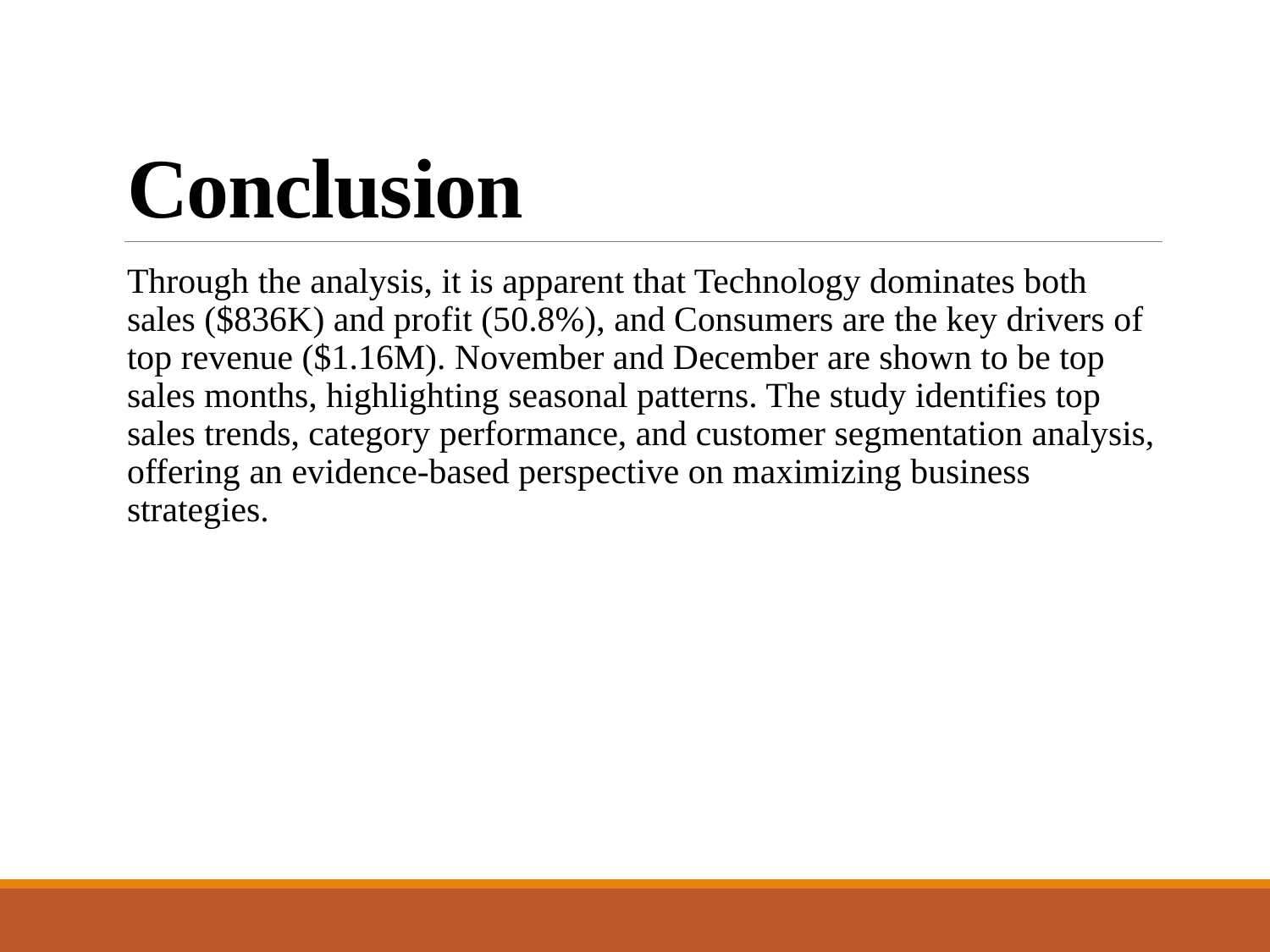

# Conclusion
Through the analysis, it is apparent that Technology dominates both sales ($836K) and profit (50.8%), and Consumers are the key drivers of top revenue ($1.16M). November and December are shown to be top sales months, highlighting seasonal patterns. The study identifies top sales trends, category performance, and customer segmentation analysis, offering an evidence-based perspective on maximizing business strategies.